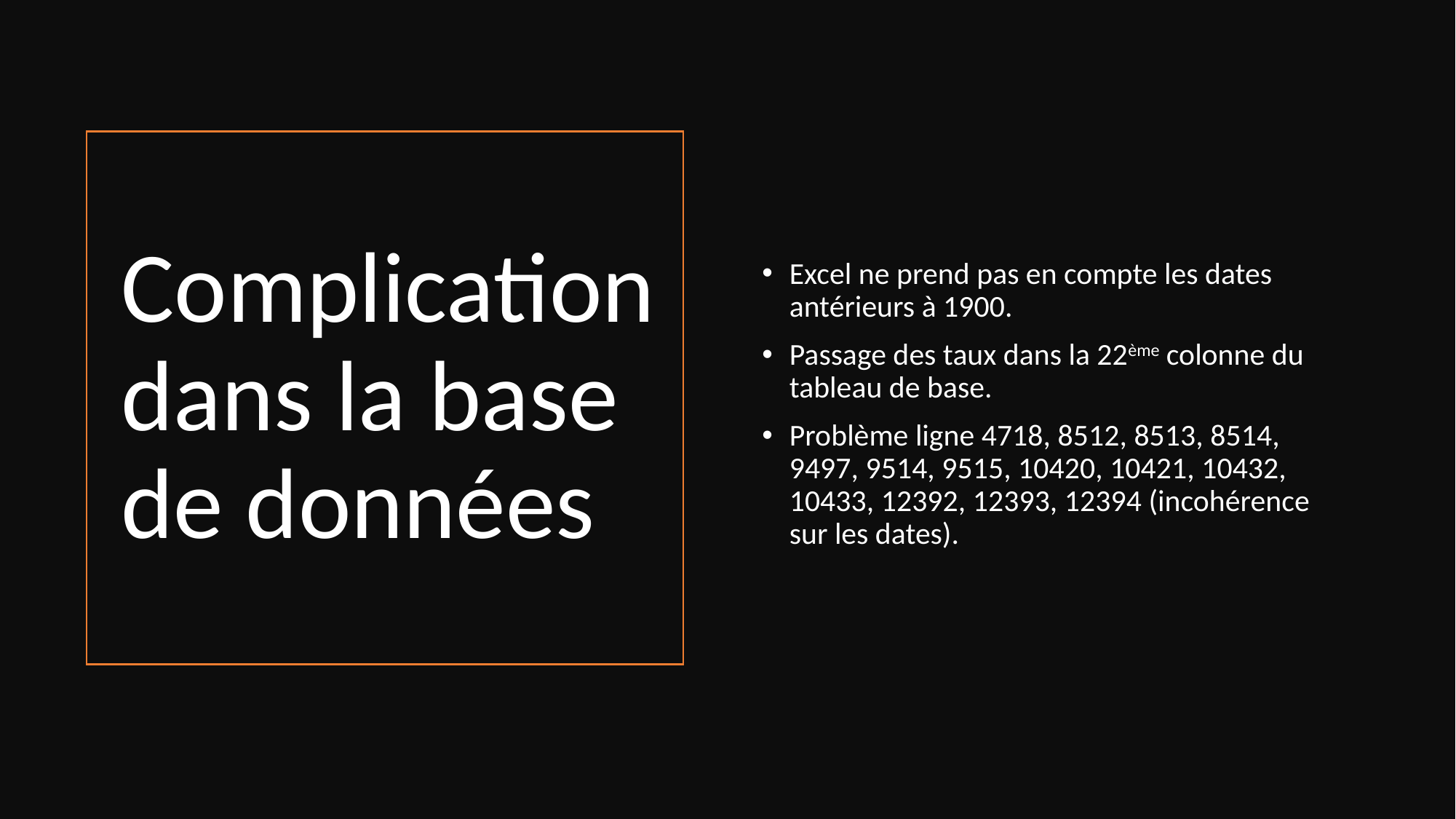

Excel ne prend pas en compte les dates antérieurs à 1900.
Passage des taux dans la 22ème colonne du tableau de base.
Problème ligne 4718, 8512, 8513, 8514, 9497, 9514, 9515, 10420, 10421, 10432, 10433, 12392, 12393, 12394 (incohérence sur les dates).

# Complication dans la base de données